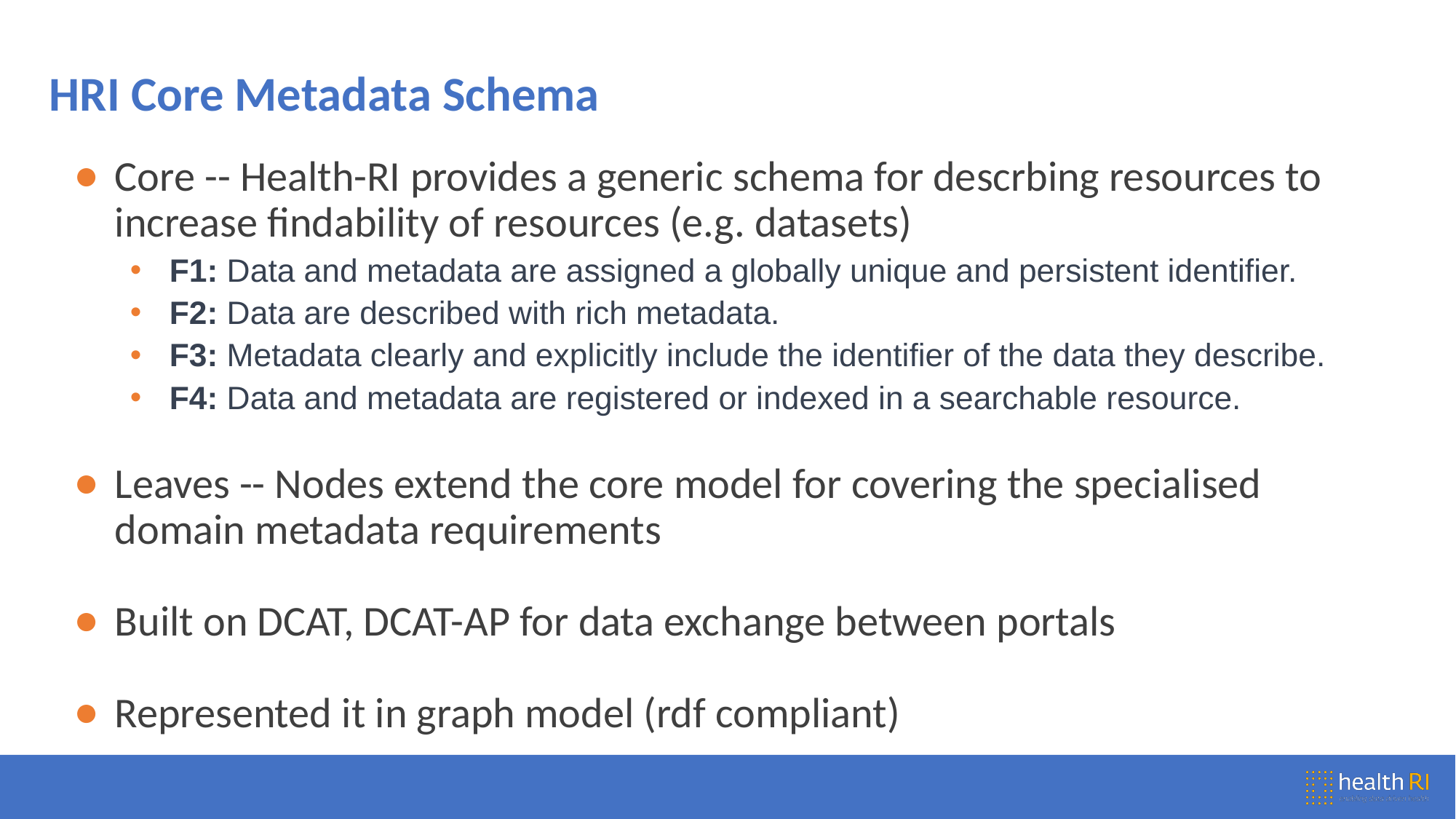

# HRI Core Metadata Schema
Core -- Health-RI provides a generic schema for descrbing resources to increase findability of resources (e.g. datasets)
F1: Data and metadata are assigned a globally unique and persistent identifier.
F2: Data are described with rich metadata.
F3: Metadata clearly and explicitly include the identifier of the data they describe.
F4: Data and metadata are registered or indexed in a searchable resource.

Leaves -- Nodes extend the core model for covering the specialised domain metadata requirements

Built on DCAT, DCAT-AP for data exchange between portals

Represented it in graph model (rdf compliant)